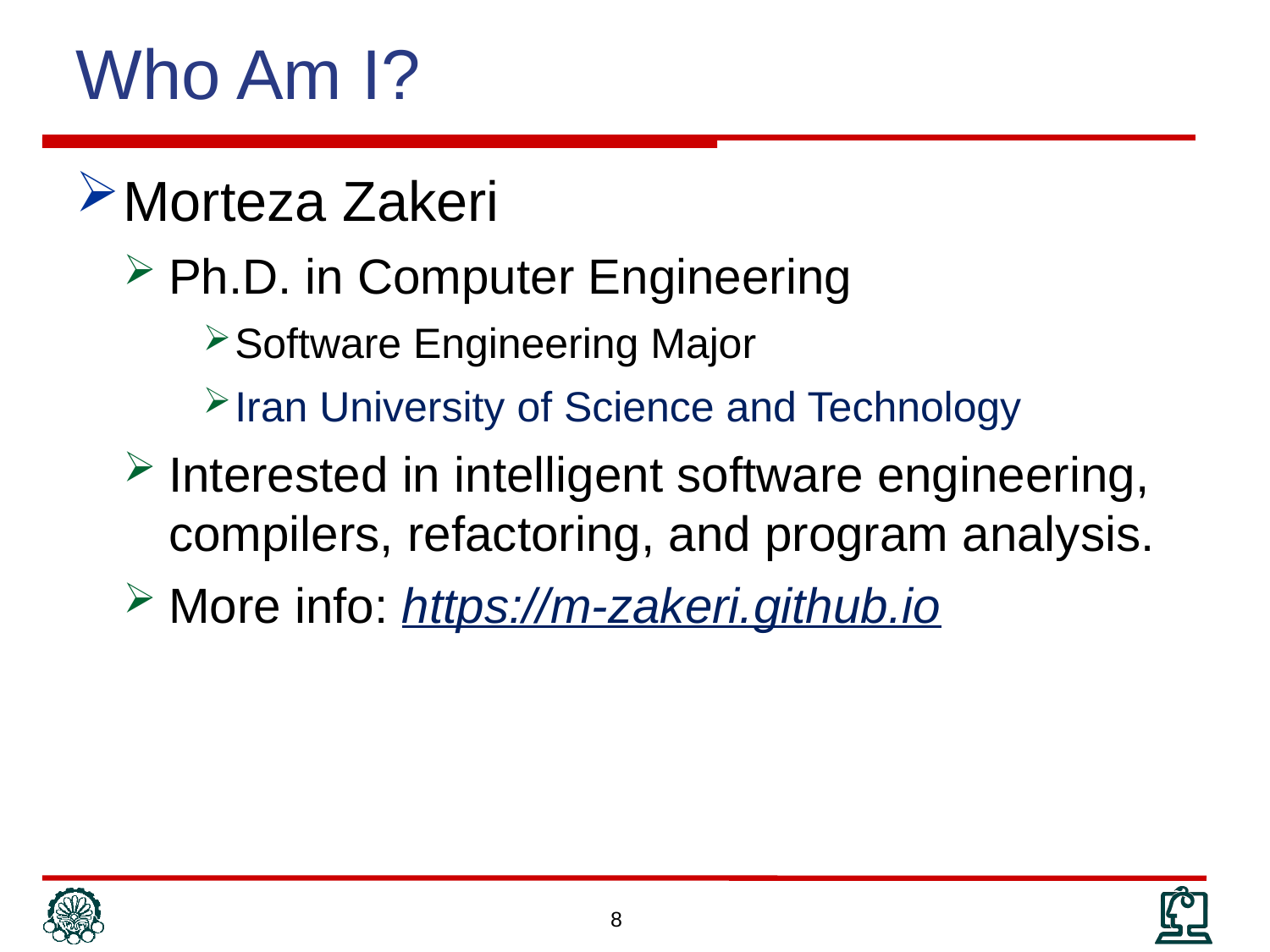

Who Am I?
Morteza Zakeri
Ph.D. in Computer Engineering
Software Engineering Major
Iran University of Science and Technology
Interested in intelligent software engineering, compilers, refactoring, and program analysis.
More info: https://m-zakeri.github.io

8